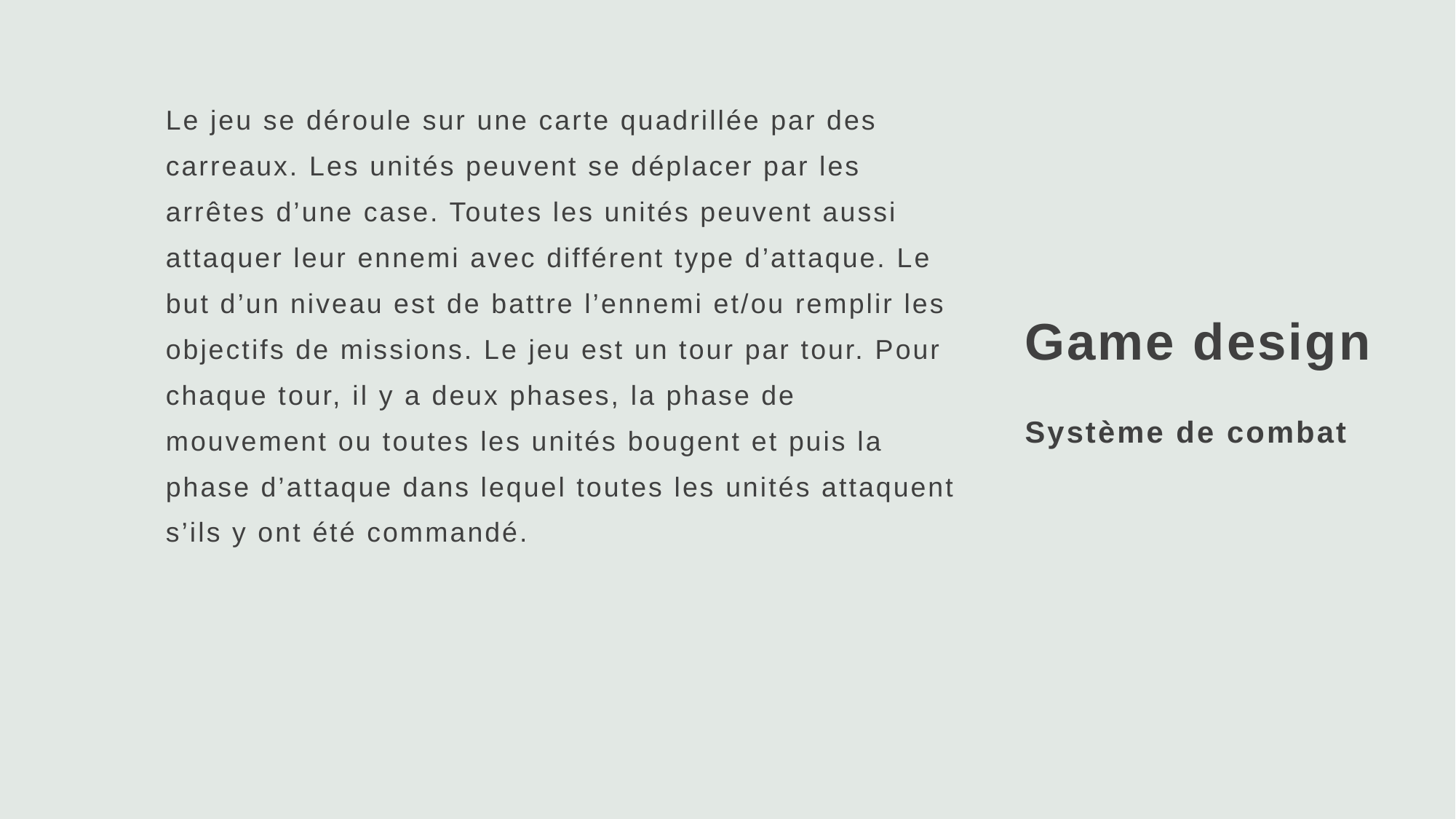

Le jeu se déroule sur une carte quadrillée par des carreaux. Les unités peuvent se déplacer par les arrêtes d’une case. Toutes les unités peuvent aussi attaquer leur ennemi avec différent type d’attaque. Le but d’un niveau est de battre l’ennemi et/ou remplir les objectifs de missions. Le jeu est un tour par tour. Pour chaque tour, il y a deux phases, la phase de mouvement ou toutes les unités bougent et puis la phase d’attaque dans lequel toutes les unités attaquent s’ils y ont été commandé.

# Game design
Système de combat